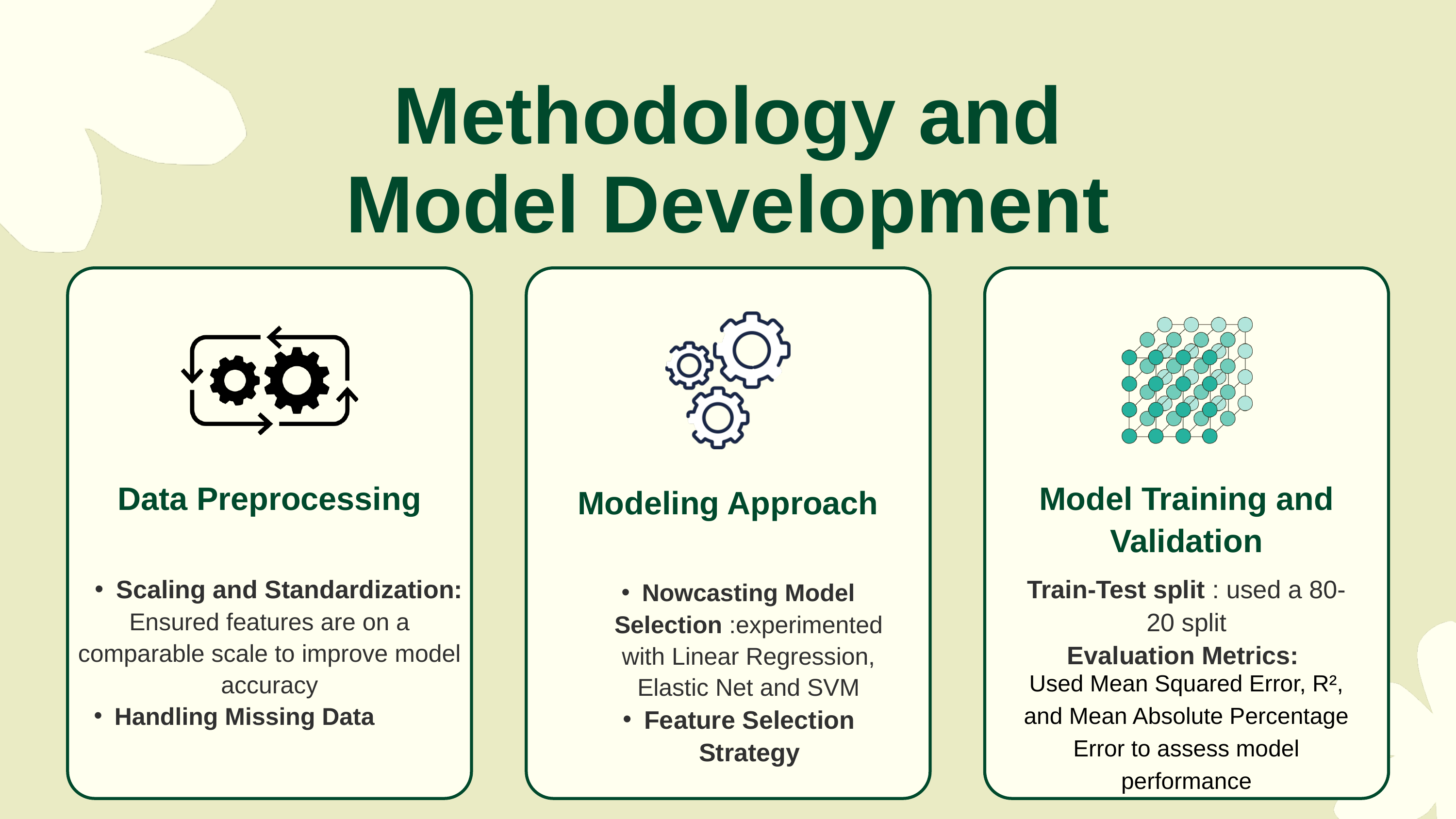

Methodology and Model Development

Data Preprocessing

Scaling and Standardization:
Ensured features are on a comparable scale to improve model accuracy
Handling Missing Data
Model Training and Validation
Train-Test split : used a 80-20 split
Evaluation Metrics:
Modeling Approach

Nowcasting Model Selection :experimented with Linear Regression, Elastic Net and SVM
Feature Selection Strategy

Used Mean Squared Error, R², and Mean Absolute Percentage Error to assess model performance